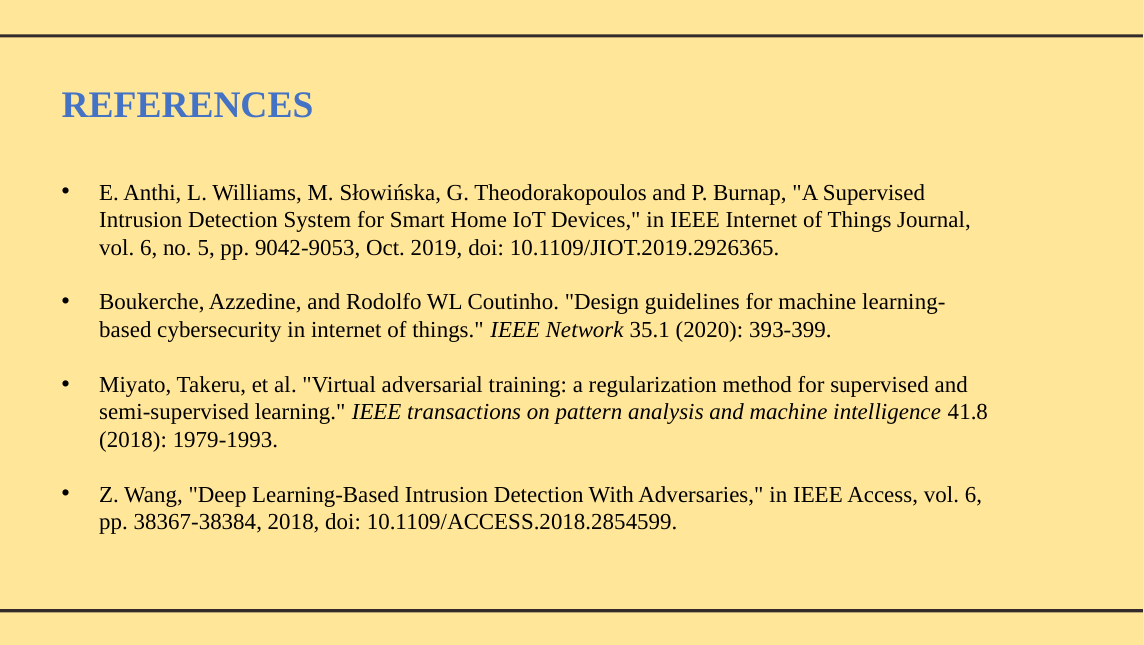

REFERENCES

E. Anthi, L. Williams, M. Słowińska, G. Theodorakopoulos and P. Burnap, "A Supervised Intrusion Detection System for Smart Home IoT Devices," in IEEE Internet of Things Journal, vol. 6, no. 5, pp. 9042-9053, Oct. 2019, doi: 10.1109/JIOT.2019.2926365.

Boukerche, Azzedine, and Rodolfo WL Coutinho. "Design guidelines for machine learning-based cybersecurity in internet of things." IEEE Network 35.1 (2020): 393-399.

Miyato, Takeru, et al. "Virtual adversarial training: a regularization method for supervised and semi-supervised learning." IEEE transactions on pattern analysis and machine intelligence 41.8 (2018): 1979-1993.

Z. Wang, "Deep Learning-Based Intrusion Detection With Adversaries," in IEEE Access, vol. 6, pp. 38367-38384, 2018, doi: 10.1109/ACCESS.2018.2854599.